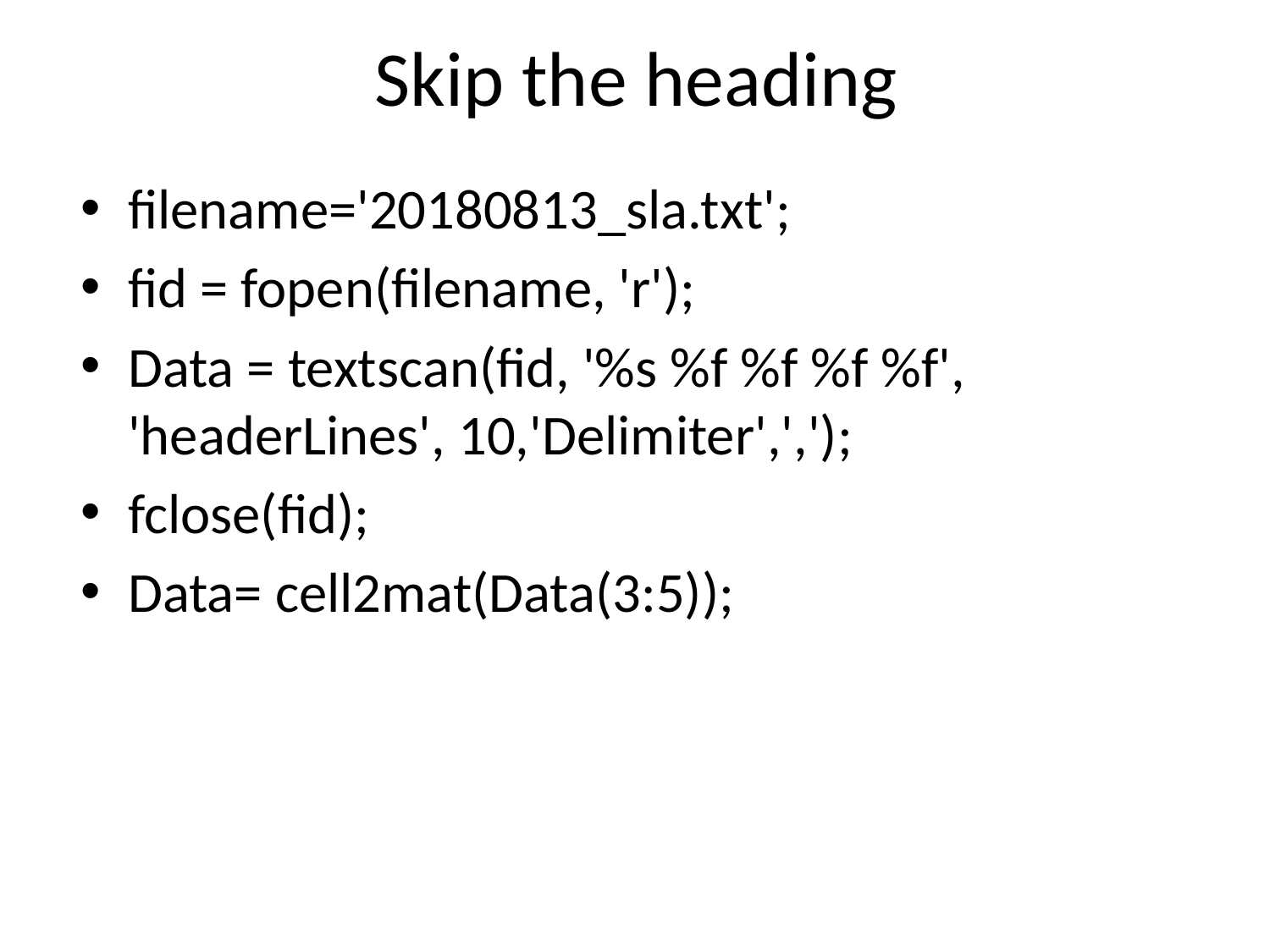

# Skip the heading
filename='20180813_sla.txt';
fid = fopen(filename, 'r');
Data = textscan(fid, '%s %f %f %f %f', 'headerLines', 10,'Delimiter',',');
fclose(fid);
Data= cell2mat(Data(3:5));